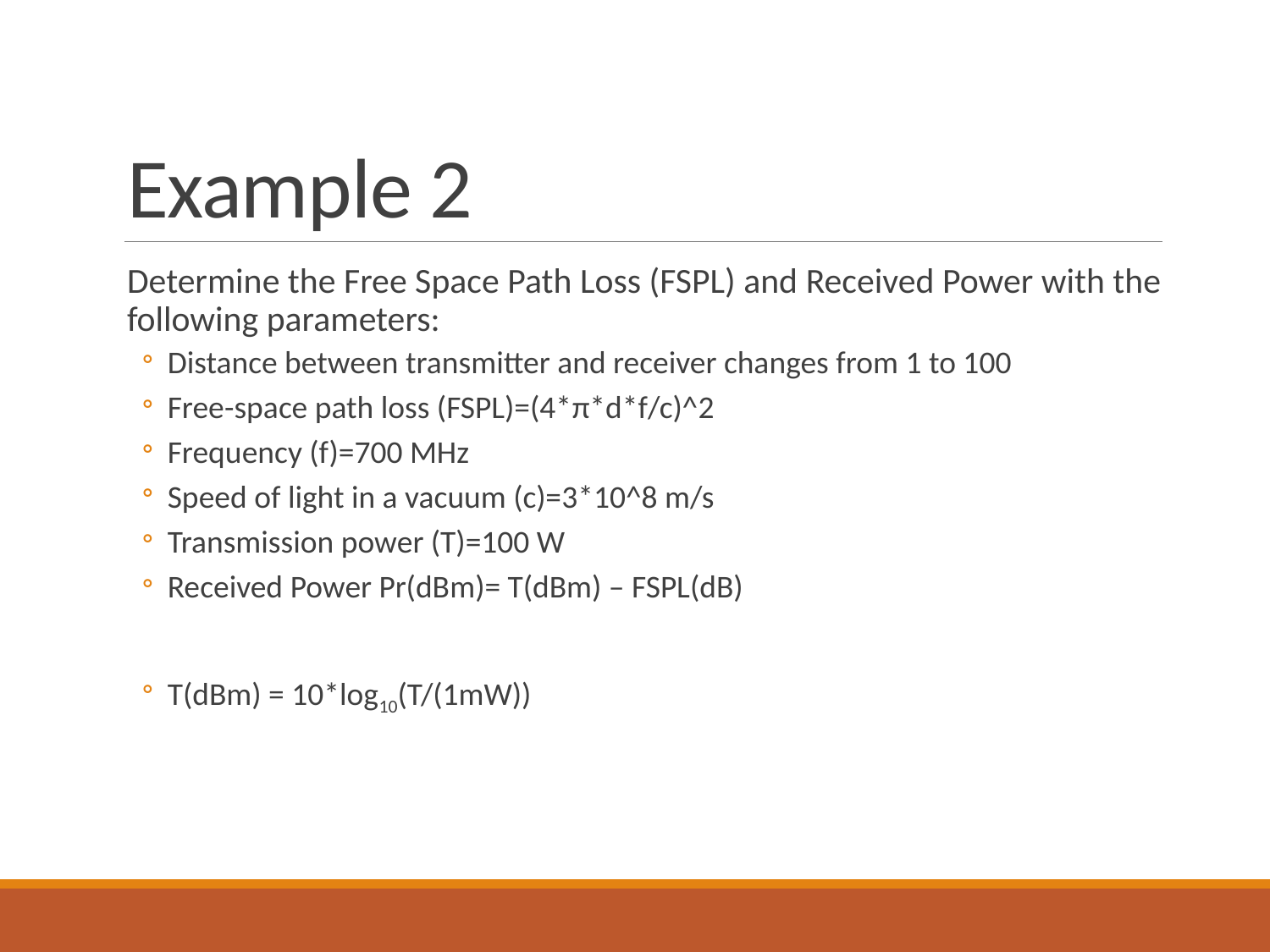

# Example 2
Determine the Free Space Path Loss (FSPL) and Received Power with the following parameters:
Distance between transmitter and receiver changes from 1 to 100
Free-space path loss (FSPL)=(4*π*d*f/c)^2
Frequency (f)=700 MHz
Speed of light in a vacuum (c)=3*10^8 m/s
Transmission power (T)=100 W
Received Power Pr(dBm)= T(dBm) – FSPL(dB)

T(dBm) = 10*log10(T/(1mW))